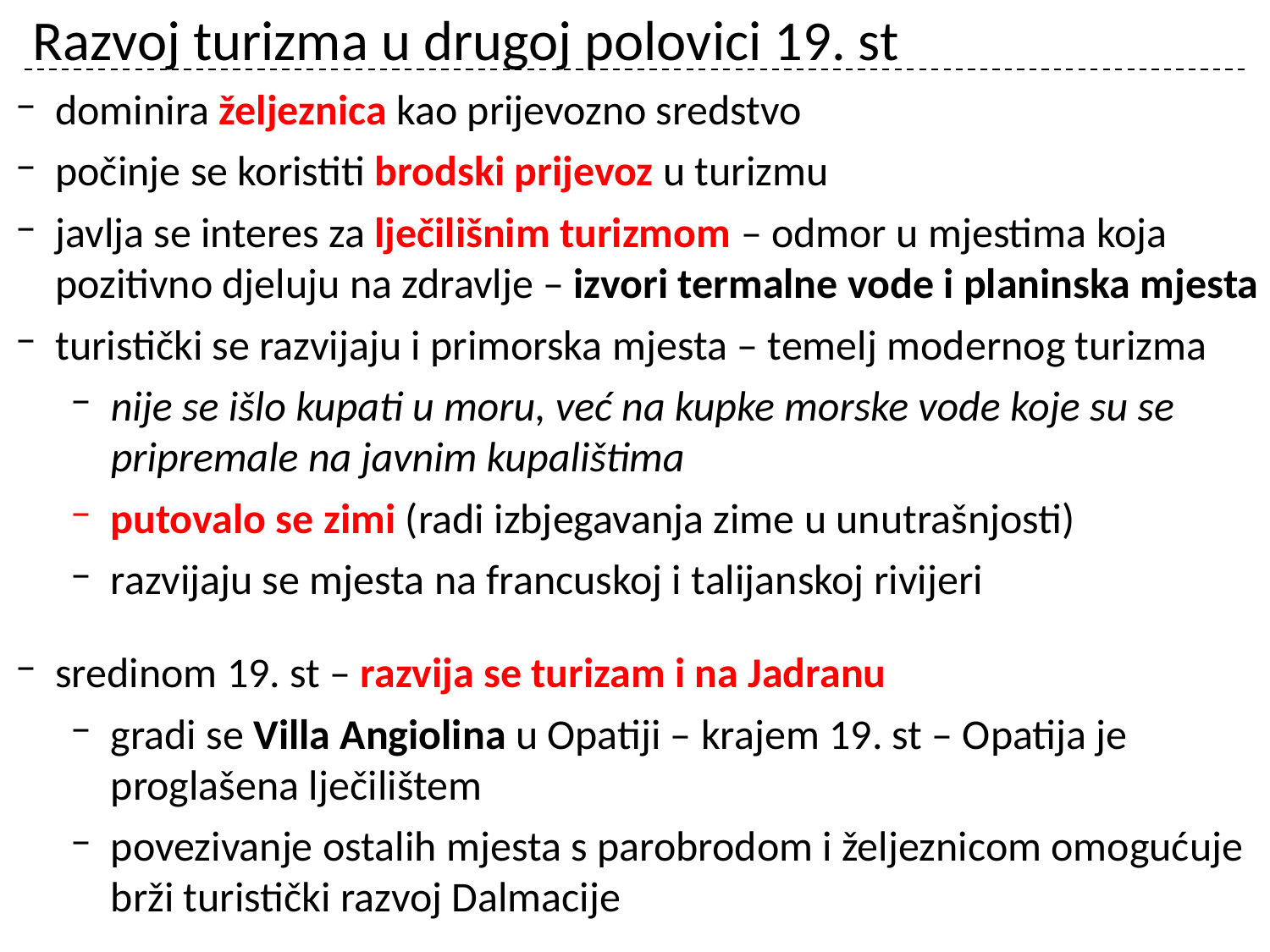

# Razvoj turizma u drugoj polovici 19. st
dominira željeznica kao prijevozno sredstvo
počinje se koristiti brodski prijevoz u turizmu
javlja se interes za lječilišnim turizmom – odmor u mjestima koja pozitivno djeluju na zdravlje – izvori termalne vode i planinska mjesta
turistički se razvijaju i primorska mjesta – temelj modernog turizma
nije se išlo kupati u moru, već na kupke morske vode koje su se pripremale na javnim kupalištima
putovalo se zimi (radi izbjegavanja zime u unutrašnjosti)
razvijaju se mjesta na francuskoj i talijanskoj rivijeri
sredinom 19. st – razvija se turizam i na Jadranu
gradi se Villa Angiolina u Opatiji – krajem 19. st – Opatija je proglašena lječilištem
povezivanje ostalih mjesta s parobrodom i željeznicom omogućuje brži turistički razvoj Dalmacije